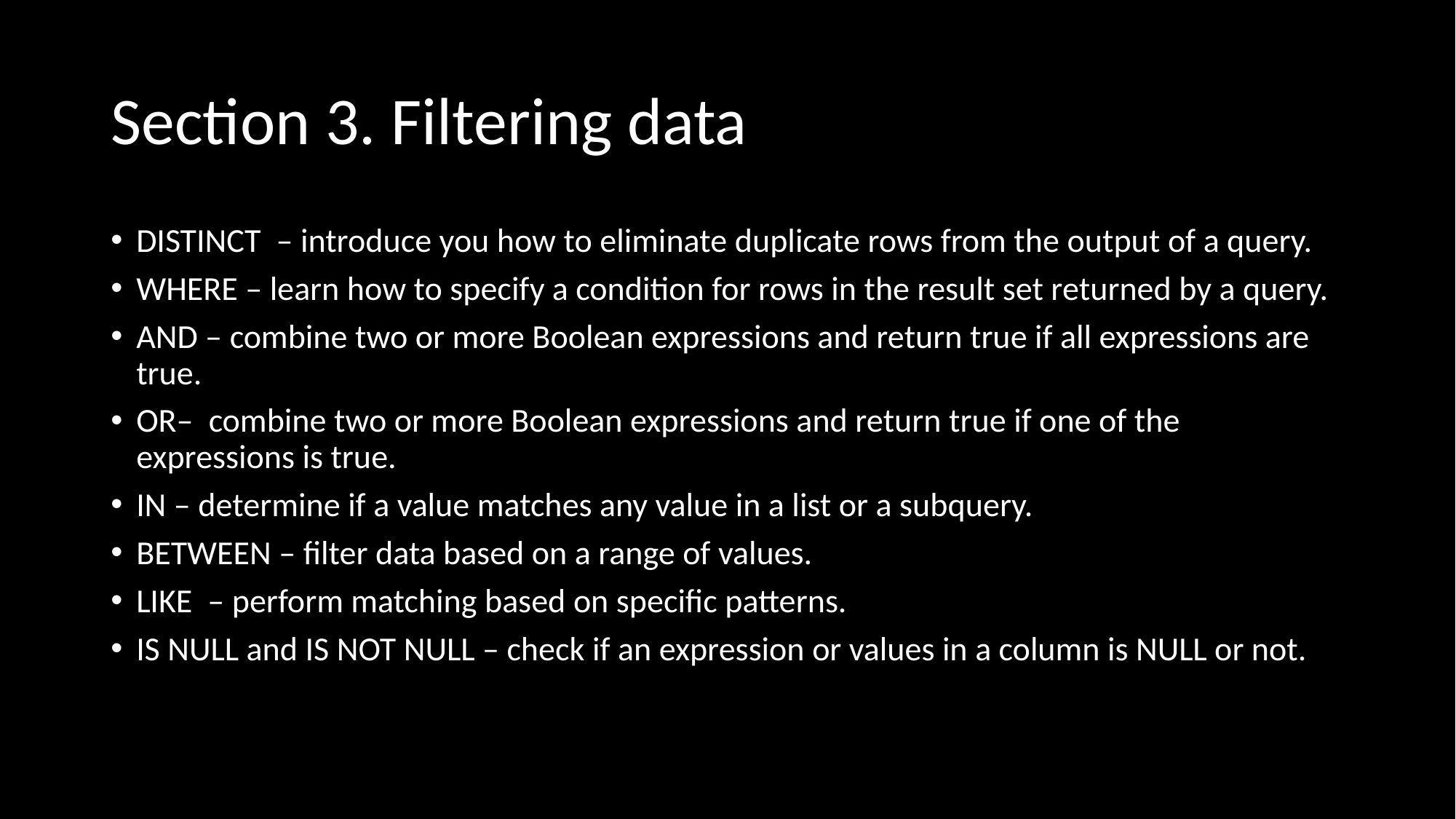

# Section 3. Filtering data
DISTINCT  – introduce you how to eliminate duplicate rows from the output of a query.
WHERE – learn how to specify a condition for rows in the result set returned by a query.
AND – combine two or more Boolean expressions and return true if all expressions are true.
OR–  combine two or more Boolean expressions and return true if one of the expressions is true.
IN – determine if a value matches any value in a list or a subquery.
BETWEEN – filter data based on a range of values.
LIKE  – perform matching based on specific patterns.
IS NULL and IS NOT NULL – check if an expression or values in a column is NULL or not.